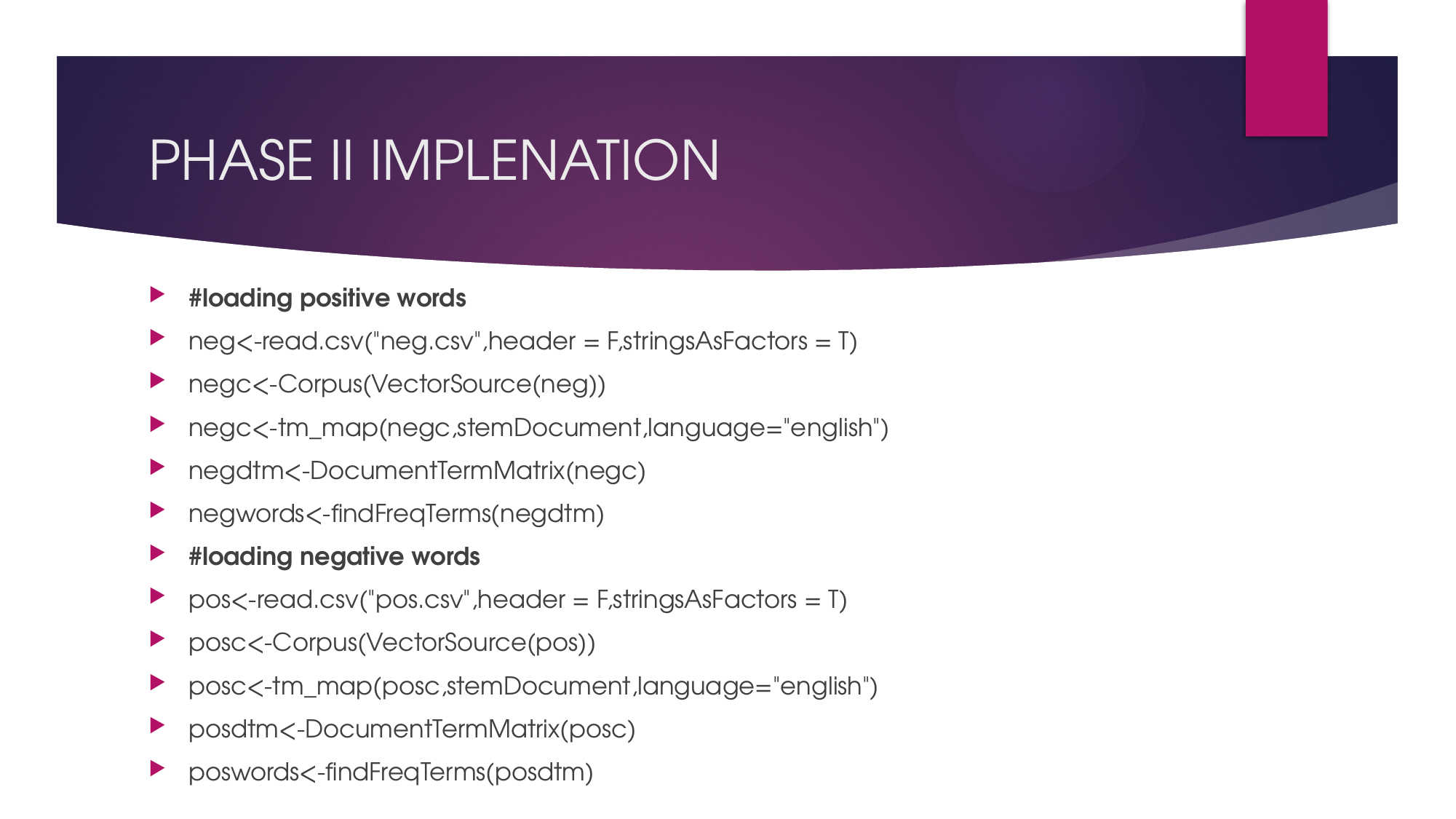

# PHASE II IMPLENATION
#loading positive words
neg<-read.csv("neg.csv",header = F,stringsAsFactors = T)
negc<-Corpus(VectorSource(neg))
negc<-tm_map(negc,stemDocument,language="english")
negdtm<-DocumentTermMatrix(negc)
negwords<-findFreqTerms(negdtm)
#loading negative words
pos<-read.csv("pos.csv",header = F,stringsAsFactors = T)
posc<-Corpus(VectorSource(pos))
posc<-tm_map(posc,stemDocument,language="english")
posdtm<-DocumentTermMatrix(posc)
poswords<-findFreqTerms(posdtm)